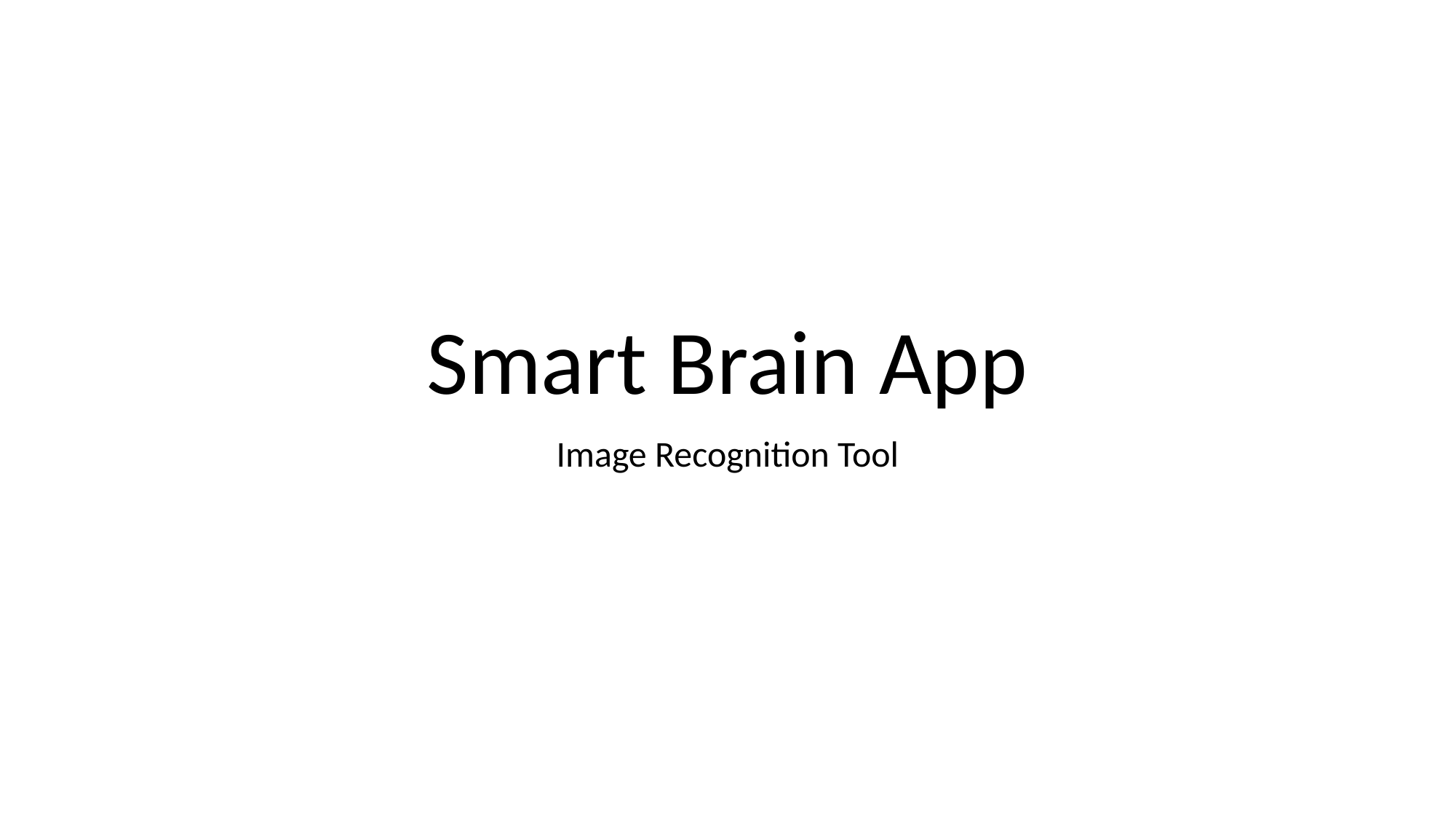

# Smart Brain App
Image Recognition Tool